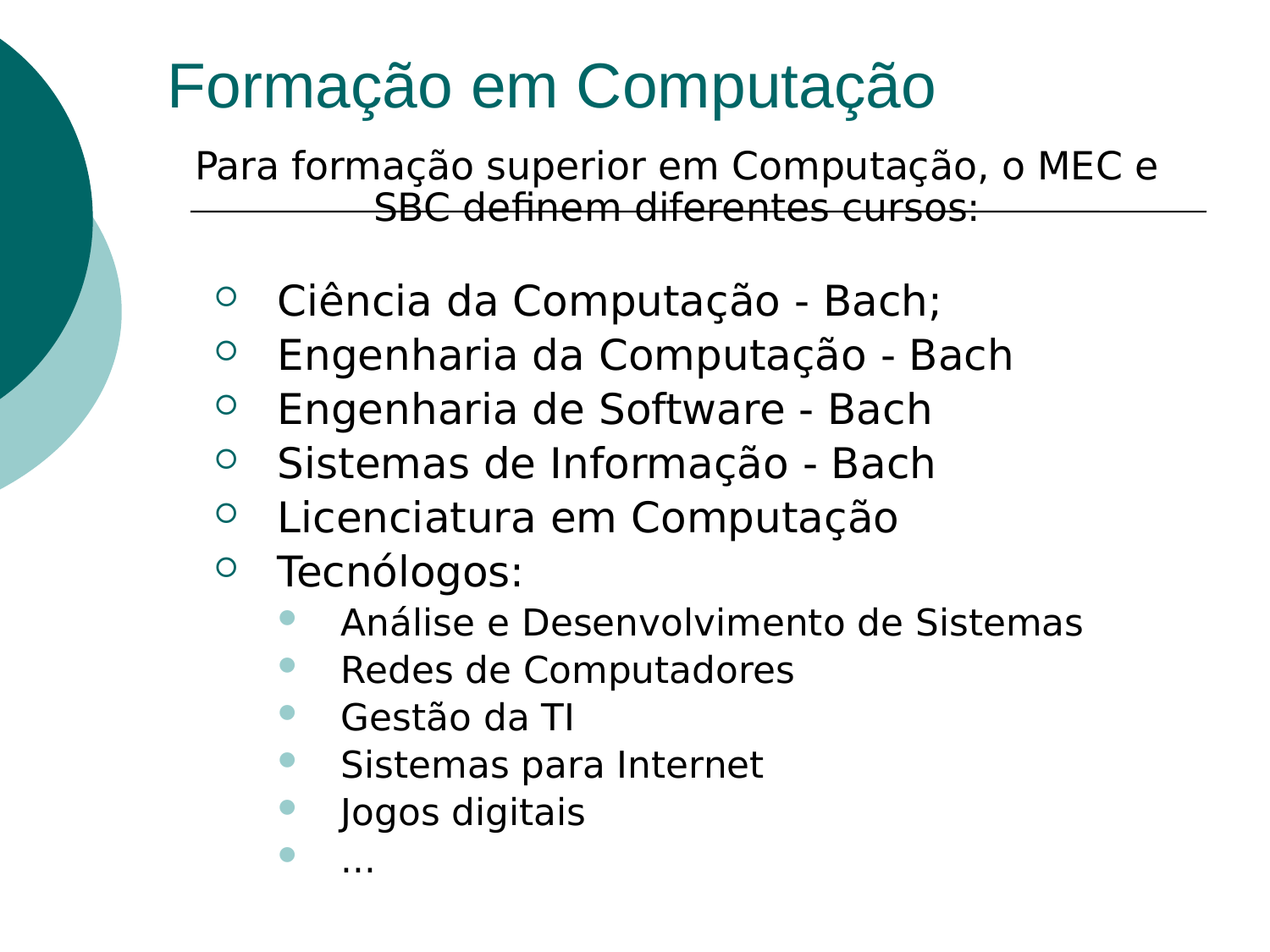

Formação em Computação
	Para formação superior em Computação, o MEC e SBC definem diferentes cursos:

Ciência da Computação - Bach;
Engenharia da Computação - Bach
Engenharia de Software - Bach
Sistemas de Informação - Bach
Licenciatura em Computação
Tecnólogos:
Análise e Desenvolvimento de Sistemas
Redes de Computadores
Gestão da TI
Sistemas para Internet
Jogos digitais
...